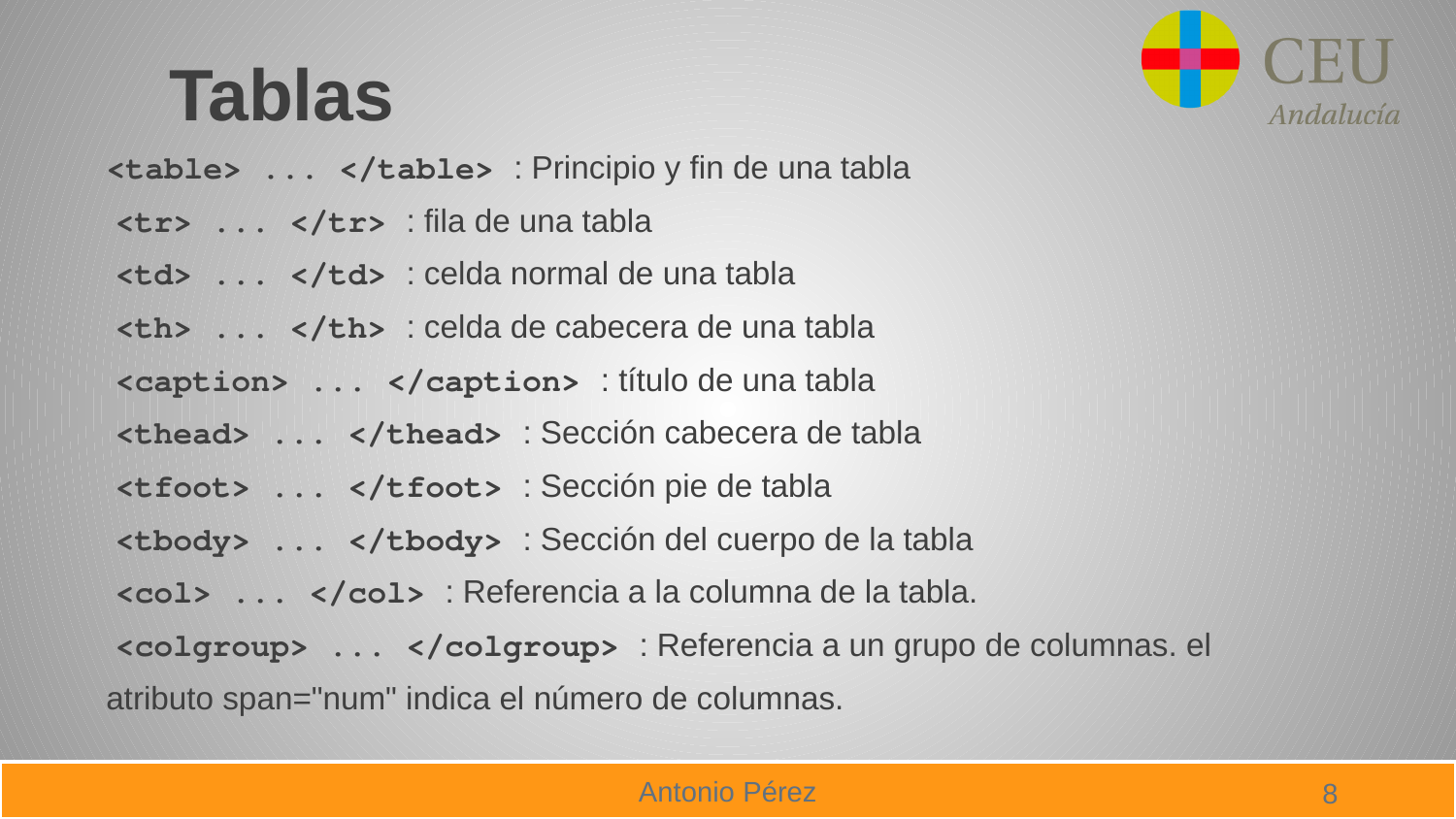

Tablas
<table> ... </table> : Principio y fin de una tabla
 <tr> ... </tr> : fila de una tabla
 <td> ... </td> : celda normal de una tabla
 <th> ... </th> : celda de cabecera de una tabla
 <caption> ... </caption> : título de una tabla
 <thead> ... </thead> : Sección cabecera de tabla
 <tfoot> ... </tfoot> : Sección pie de tabla
 <tbody> ... </tbody> : Sección del cuerpo de la tabla
 <col> ... </col> : Referencia a la columna de la tabla.
 <colgroup> ... </colgroup> : Referencia a un grupo de columnas. el
atributo span="num" indica el número de columnas.